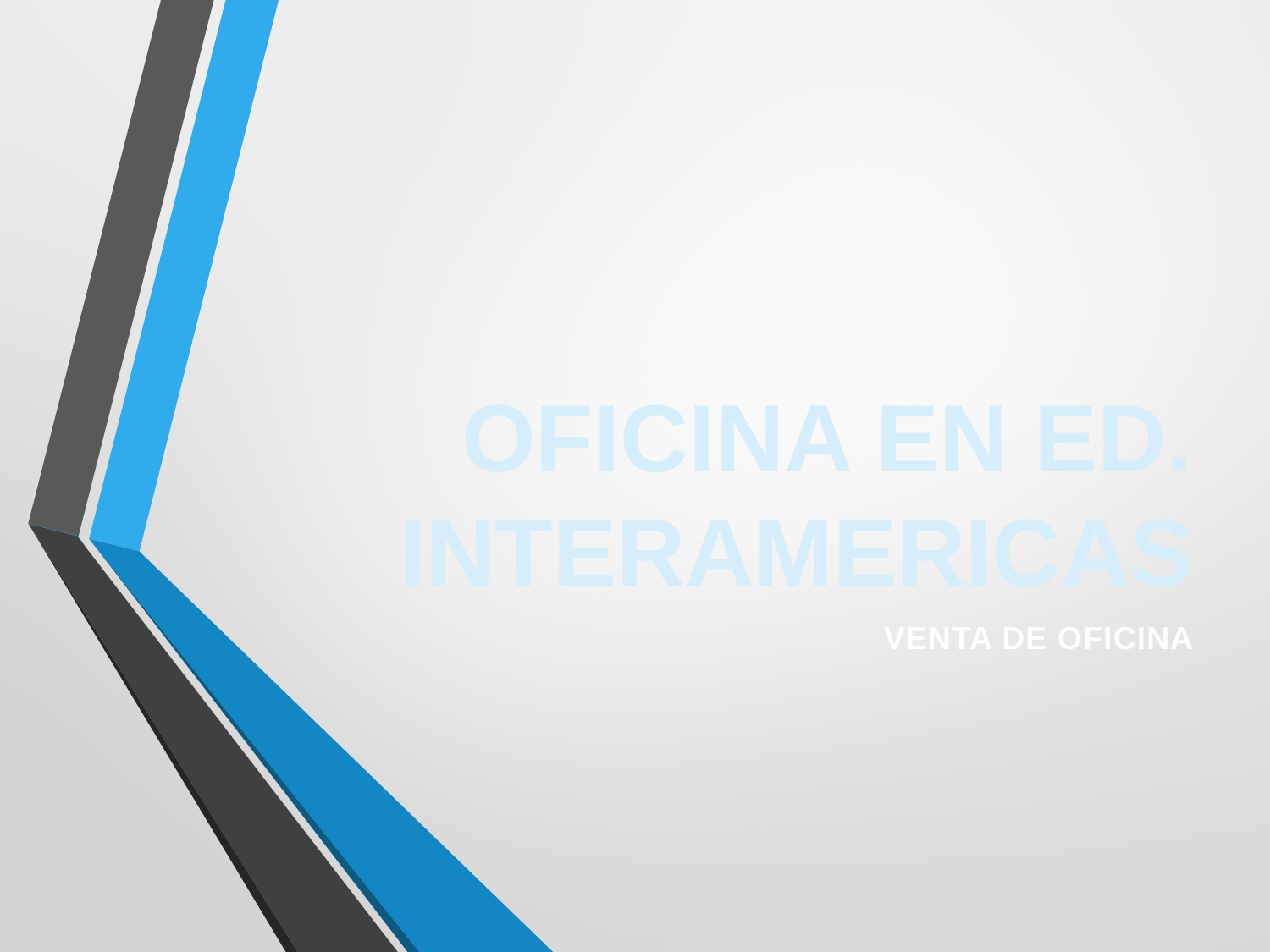

# OFICINA EN ED. INTERAMERICAS
VENTA DE OFICINA